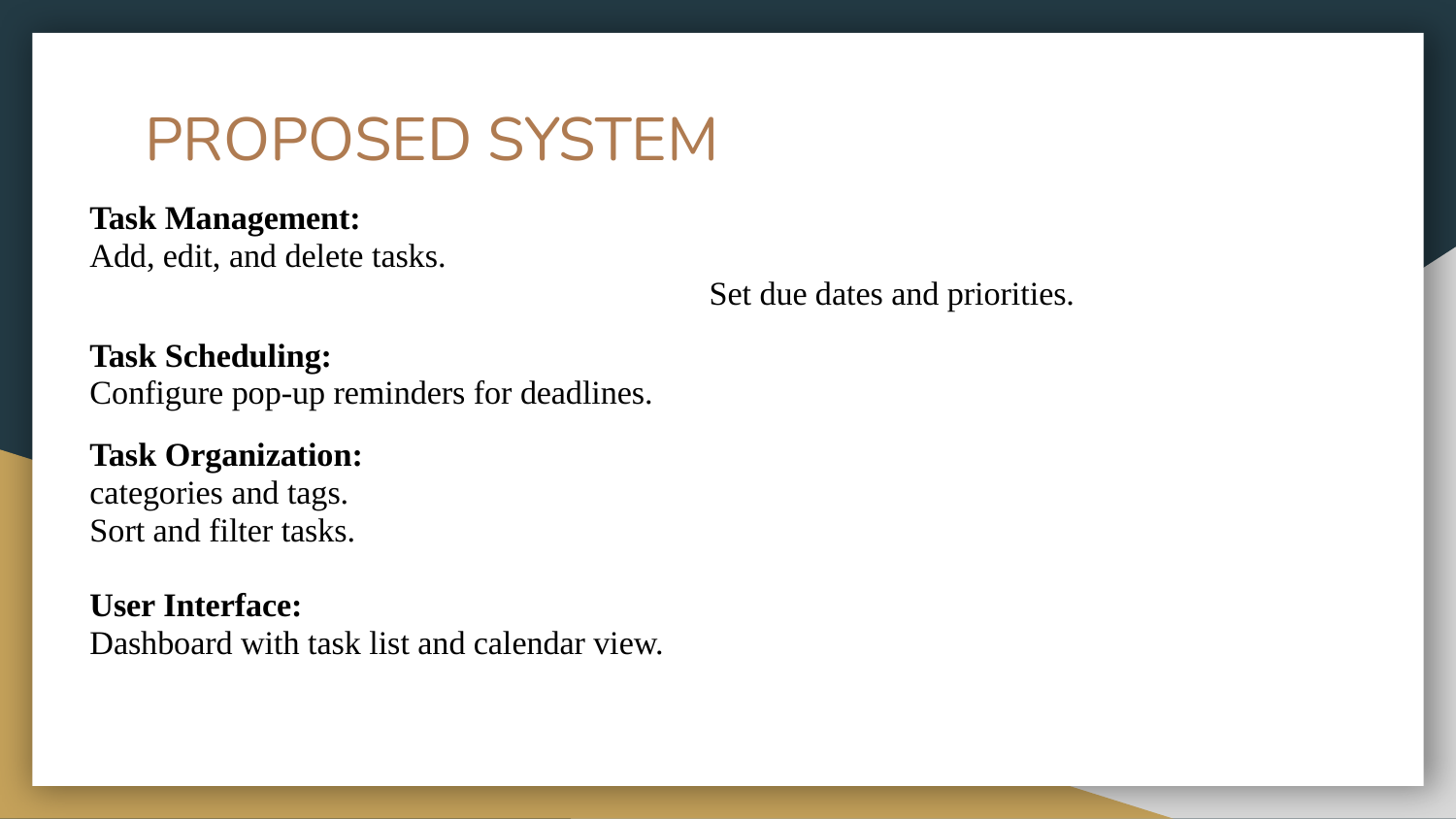

# PROPOSED SYSTEM
Task Management:                                                                                                                Add, edit, and delete tasks.                                                                                                                                                                                 Set due dates and priorities.
Task Scheduling:                                                                                                         Configure pop-up reminders for deadlines.
Task Organization:
categories and tags.
Sort and filter tasks.

User Interface:
Dashboard with task list and calendar view.